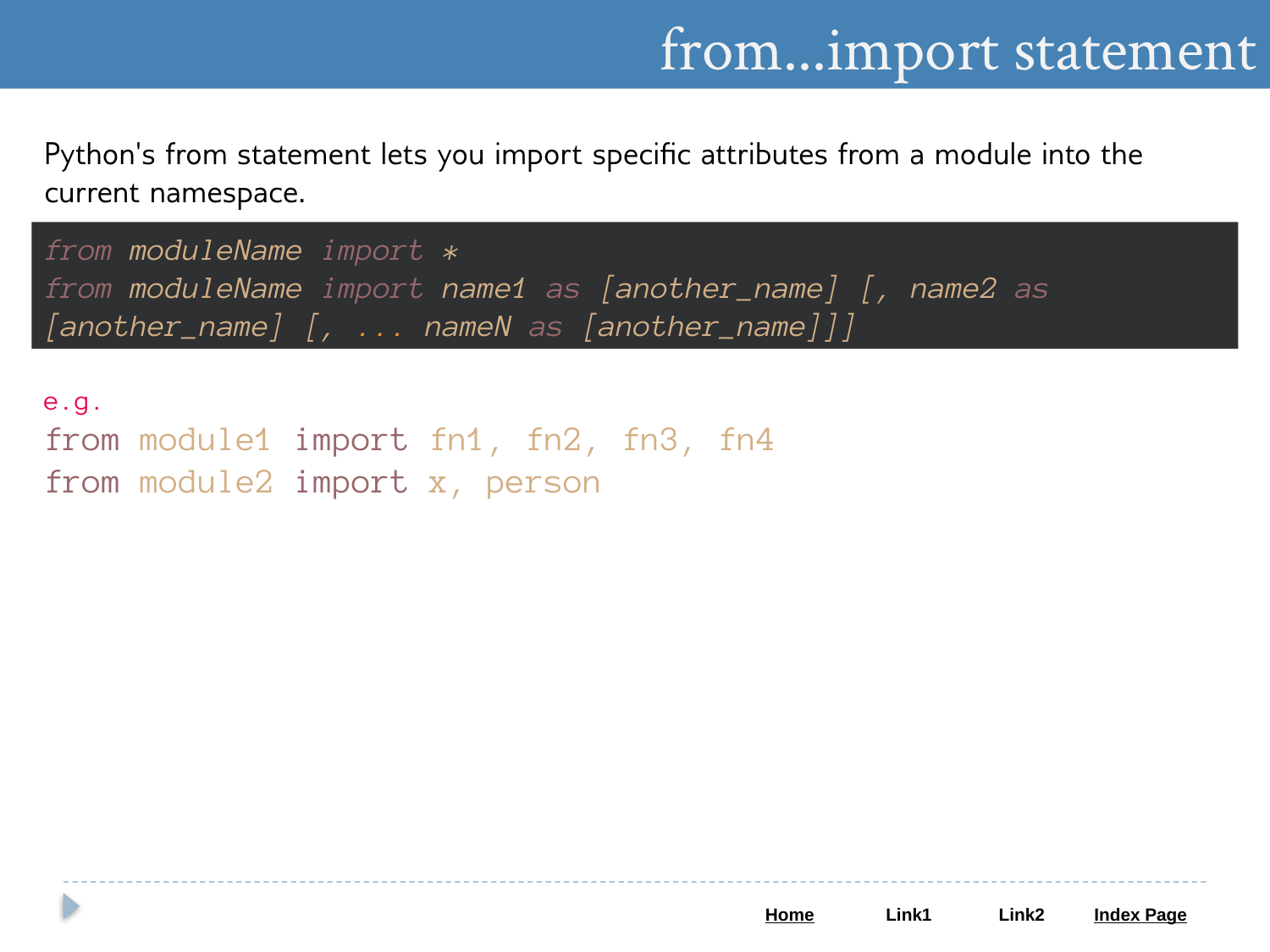

from...import statement
Python's from statement lets you import specific attributes from a module into the current namespace.
from moduleName import *
from moduleName import name1 as [another_name] [, name2 as [another_name] [, ... nameN as [another_name]]]
e.g.
from module1 import fn1, fn2, fn3, fn4
from module2 import x, person